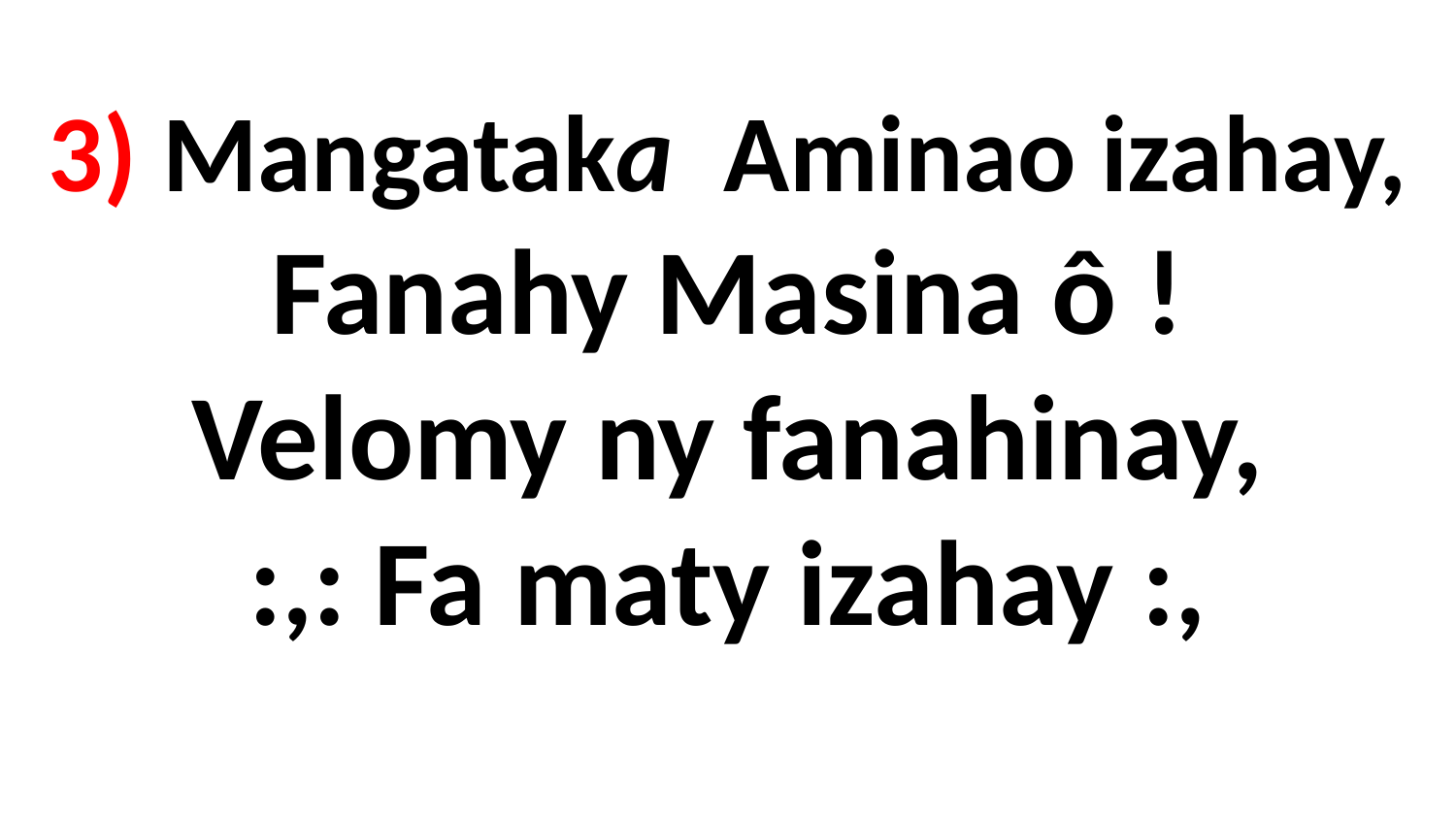

# 3) Mangataka  Aminao izahay, Fanahy Masina ô ! Velomy ny fanahinay, :,: Fa maty izahay :,